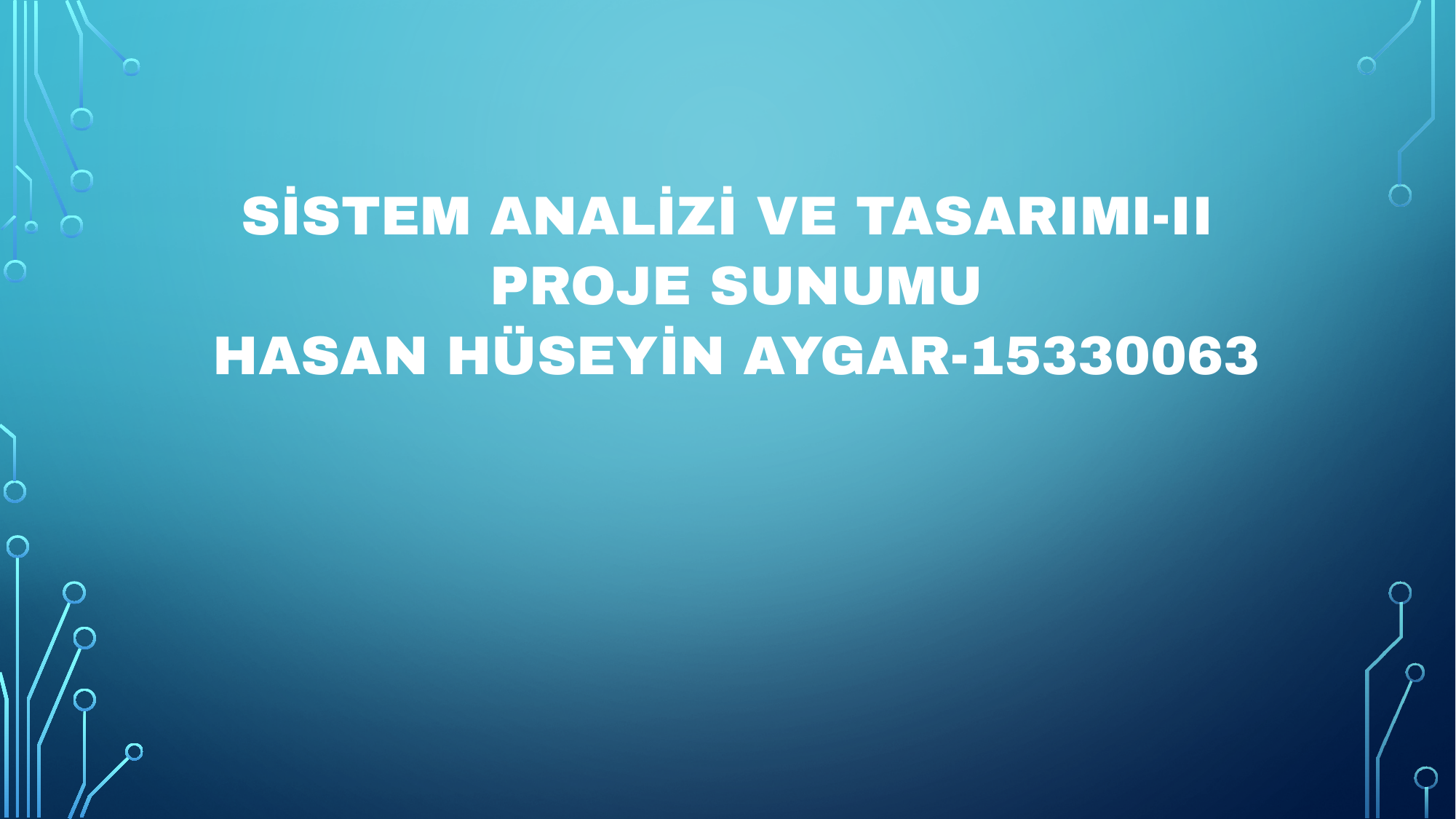

# SİSTEM ANALİZİ VE TASARIMI-II  PROJE SUNUMU HASAN HÜSEYİN AYGAR-15330063